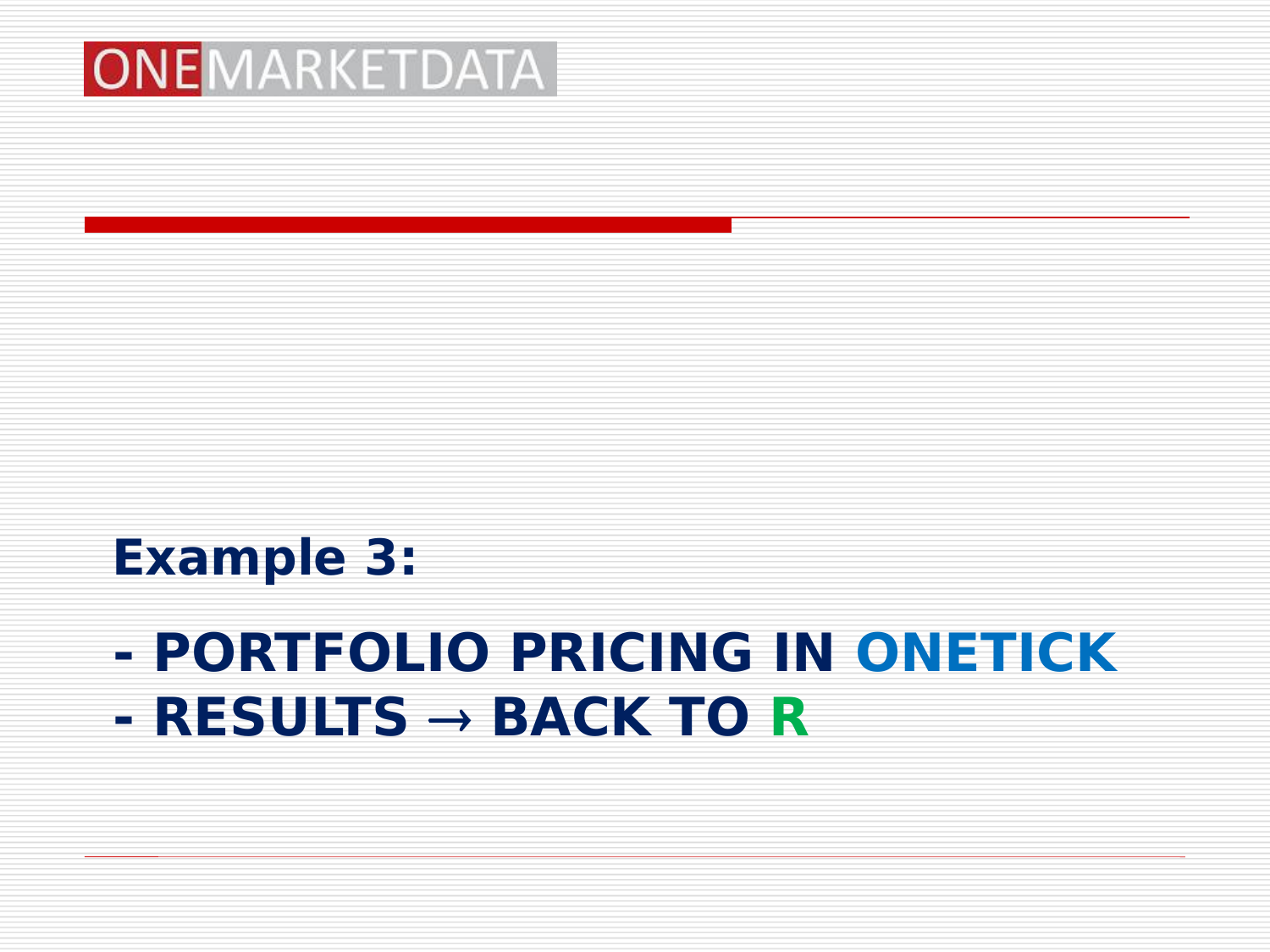

Example 3:
# - Portfolio pricing in onetick - Results → back to r